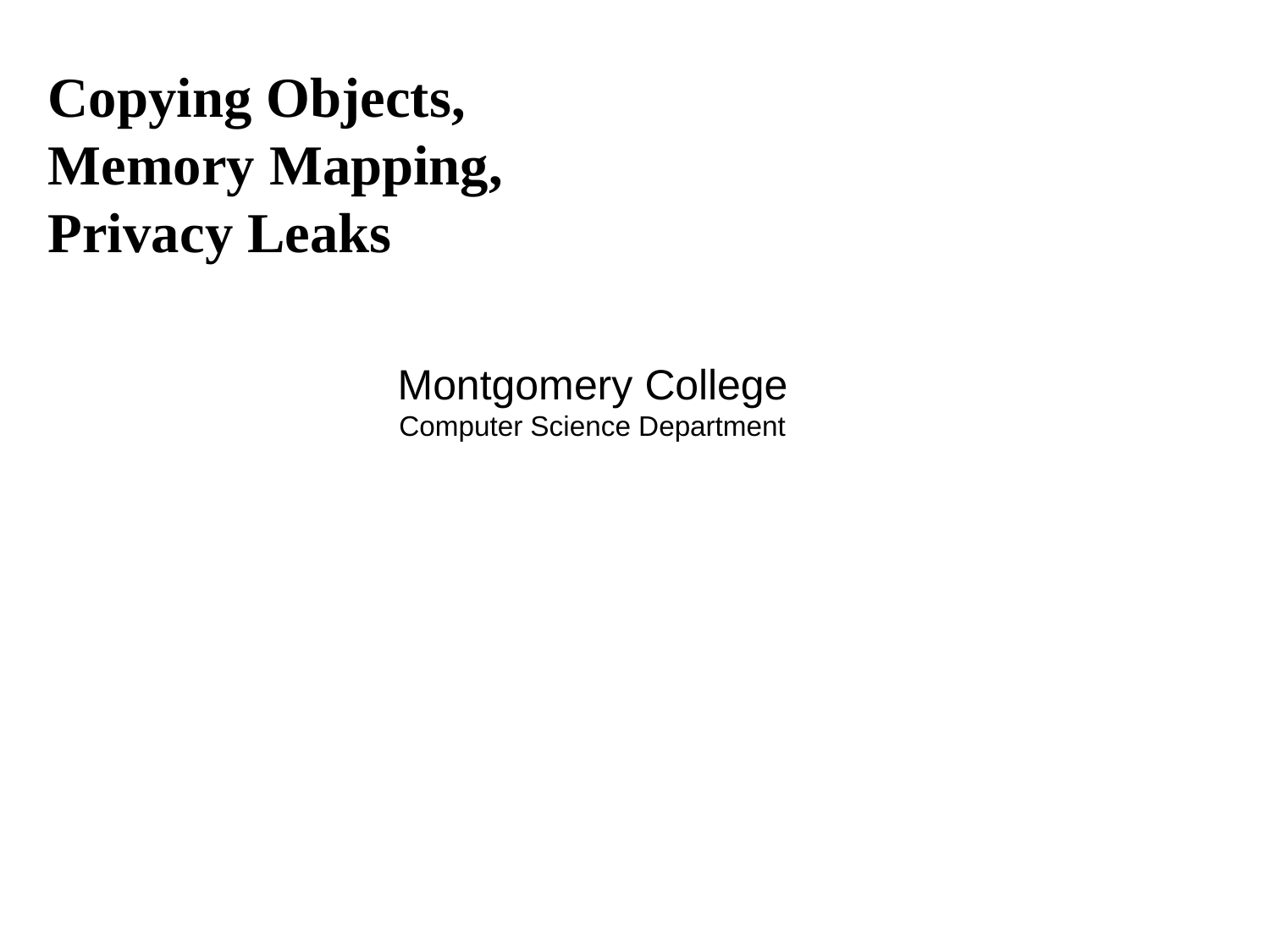

# Copying Objects, Memory Mapping, Privacy Leaks
Montgomery College
Computer Science Department